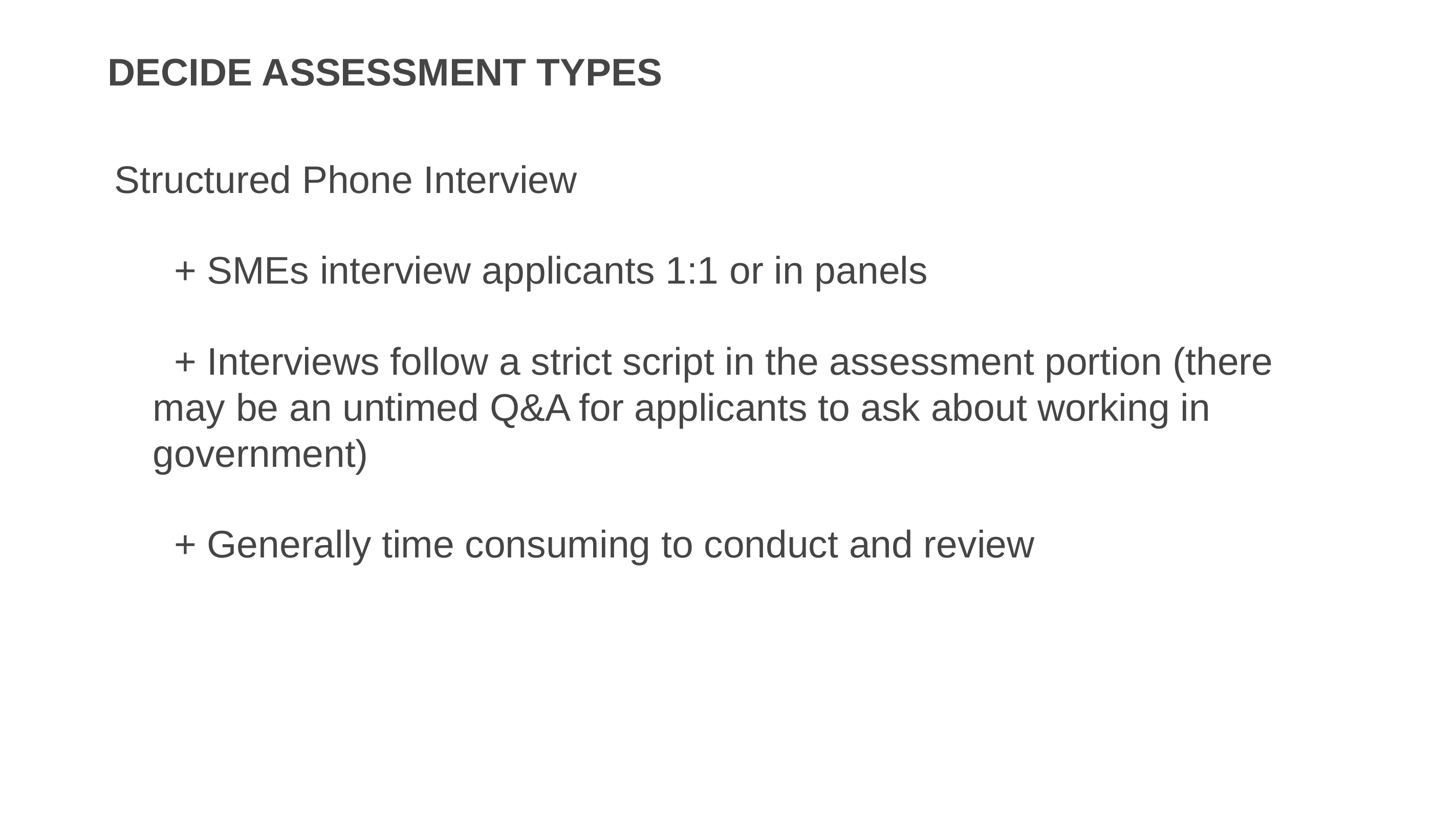

# Decide Assessment Types
Structured Phone Interview
  + SMEs interview applicants 1:1 or in panels
  + Interviews follow a strict script in the assessment portion (there may be an untimed Q&A for applicants to ask about working in government)
  + Generally time consuming to conduct and review